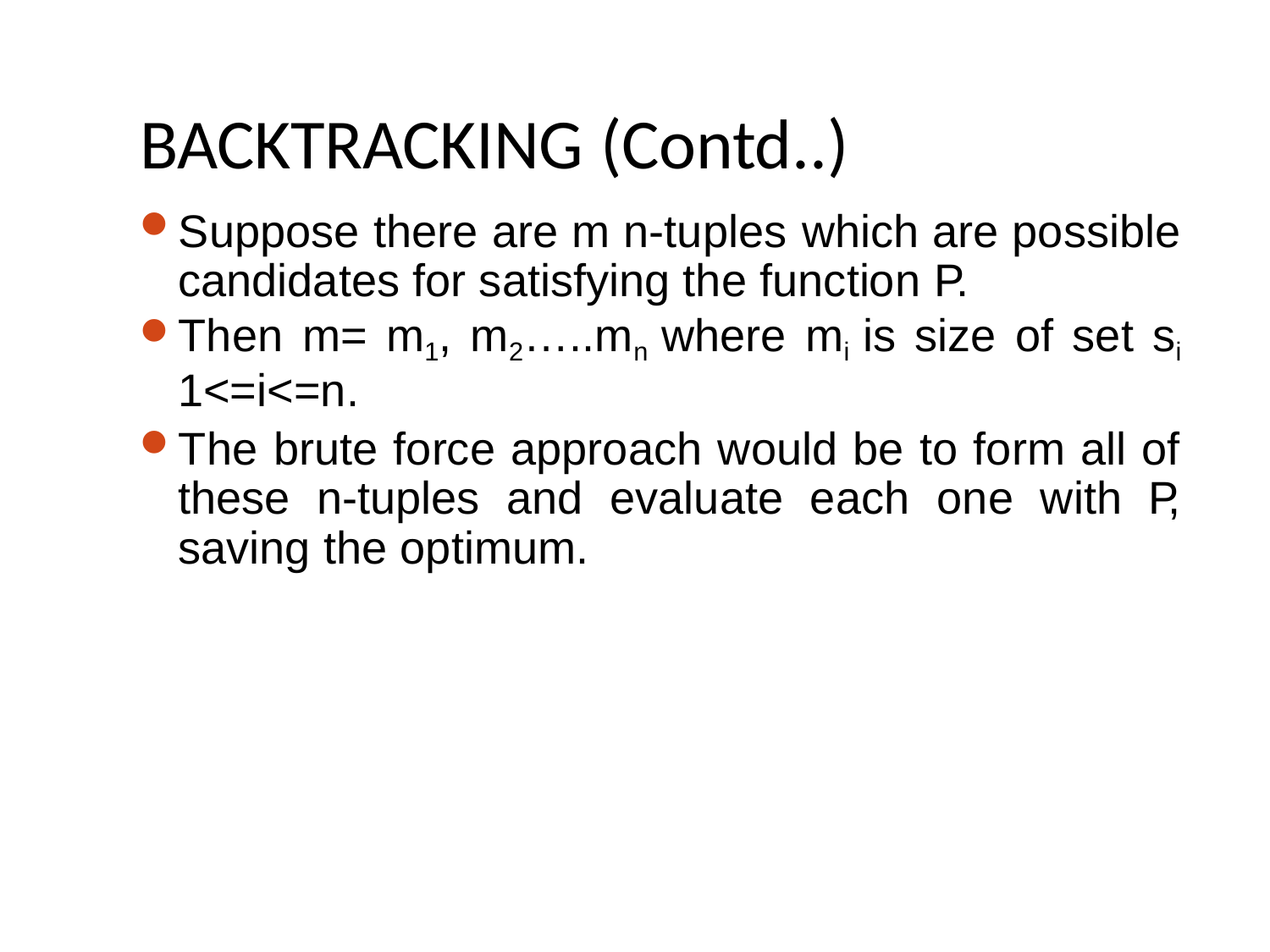

# BACKTRACKING (Contd..)
Suppose there are m n-tuples which are possible  candidates for satisfying the function P.
Then m= m1, m2…..mn where mi is size of set si  1<=i<=n.
The brute force approach would be to form all of  these n-tuples and evaluate each one with P,  saving the optimum.